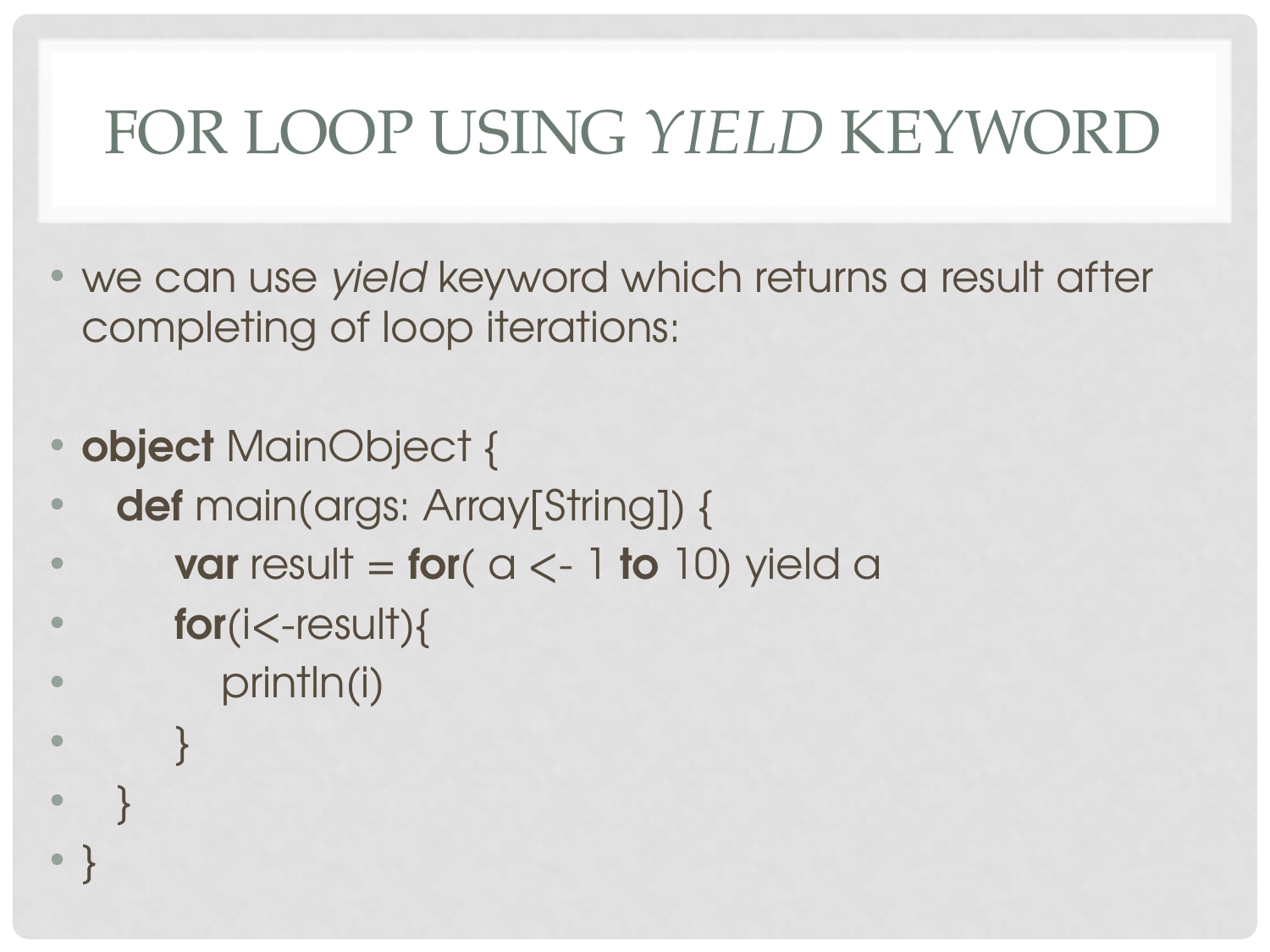

# For loop using yield keyword
we can use yield keyword which returns a result after completing of loop iterations:

object MainObject {
   def main(args: Array[String]) {
        var result = for( a <- 1 to 10) yield a
        for(i<-result){
            println(i)
        }
   }
}